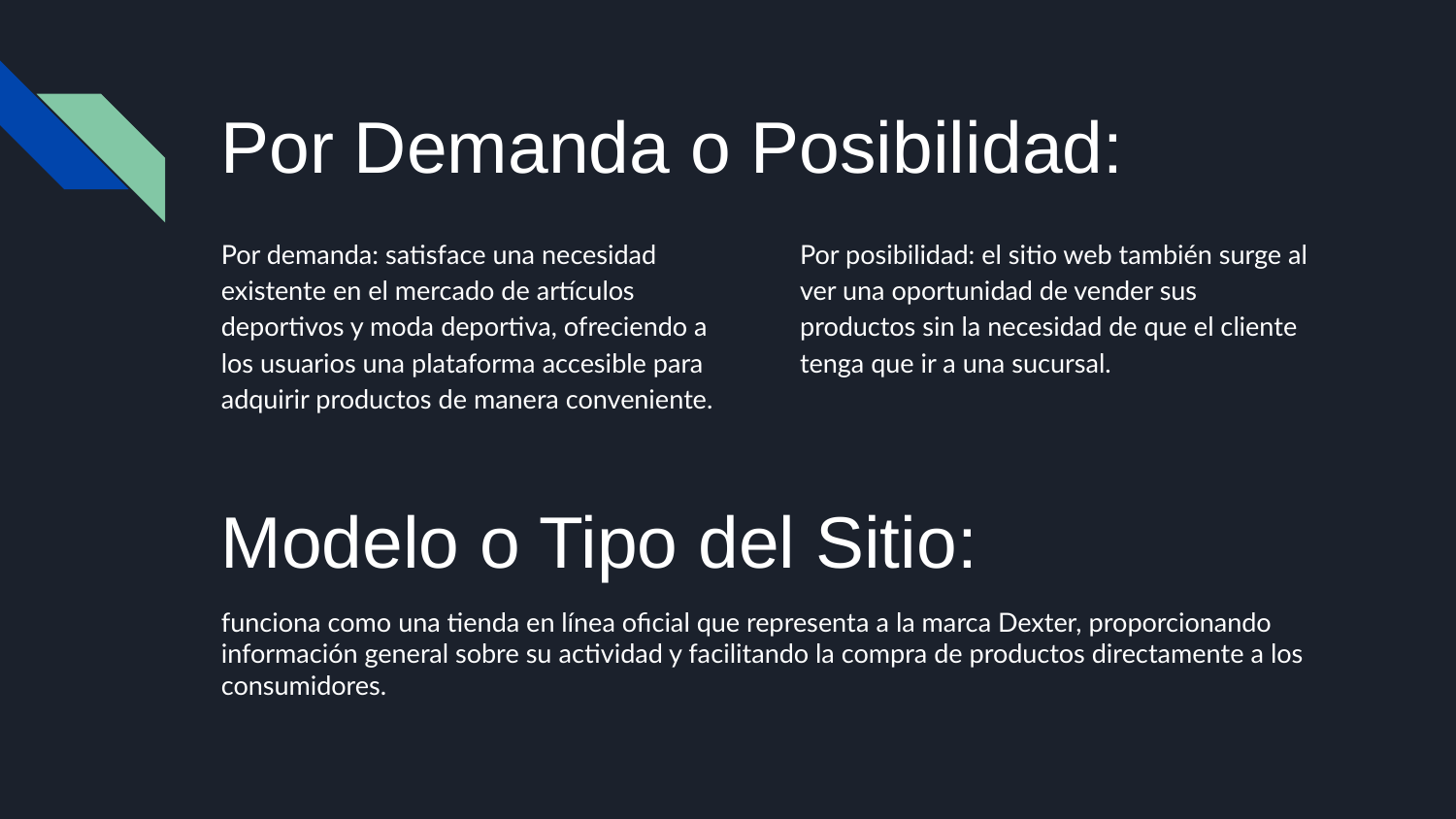

Por Demanda o Posibilidad:
Por demanda: satisface una necesidad existente en el mercado de artículos deportivos y moda deportiva, ofreciendo a los usuarios una plataforma accesible para adquirir productos de manera conveniente.
Por posibilidad: el sitio web también surge al ver una oportunidad de vender sus productos sin la necesidad de que el cliente tenga que ir a una sucursal.
Modelo o Tipo del Sitio:

funciona como una tienda en línea oficial que representa a la marca Dexter, proporcionando información general sobre su actividad y facilitando la compra de productos directamente a los consumidores.